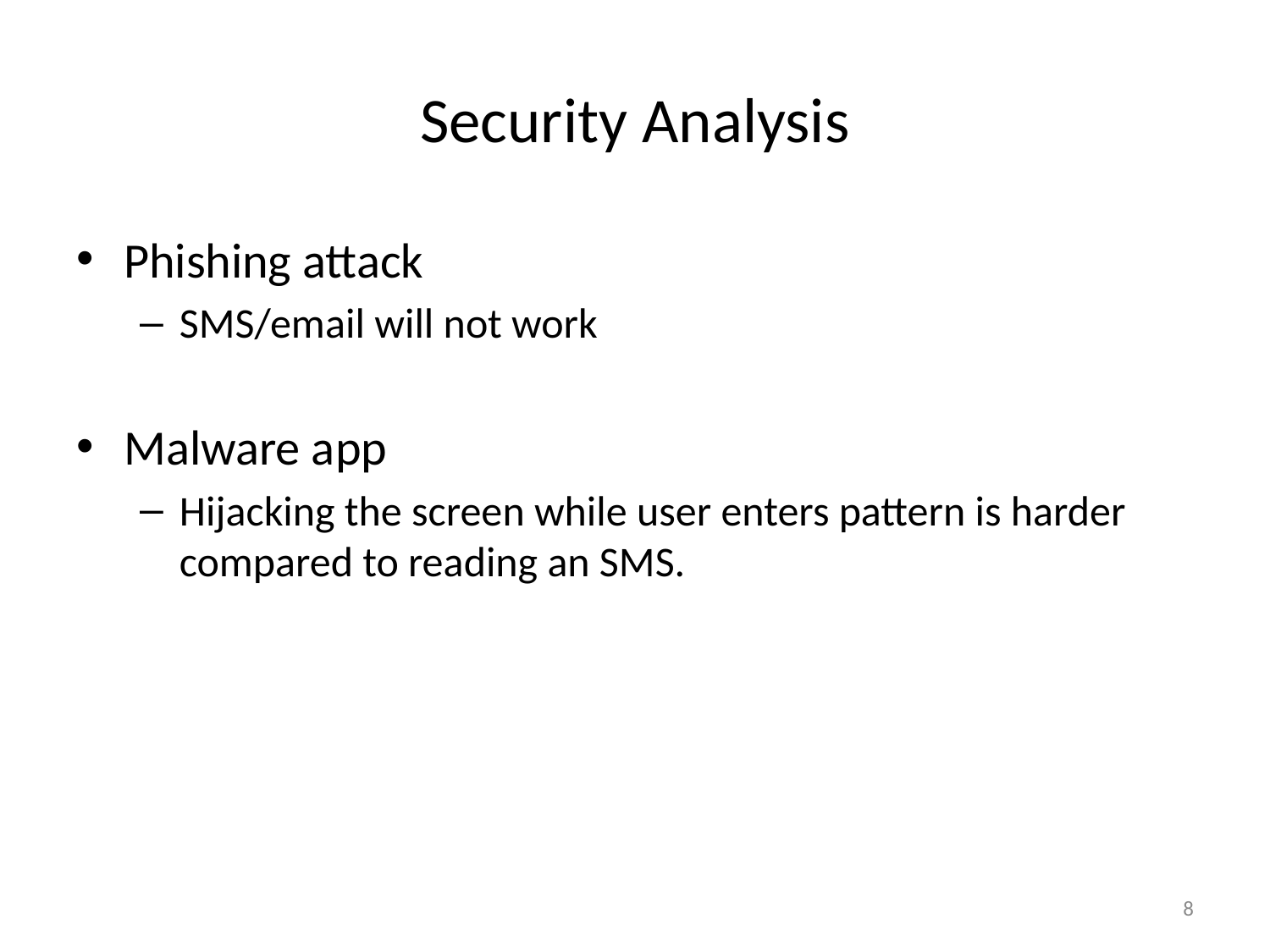

# Security Analysis
Phishing attack
SMS/email will not work

Malware app
Hijacking the screen while user enters pattern is harder compared to reading an SMS.

8